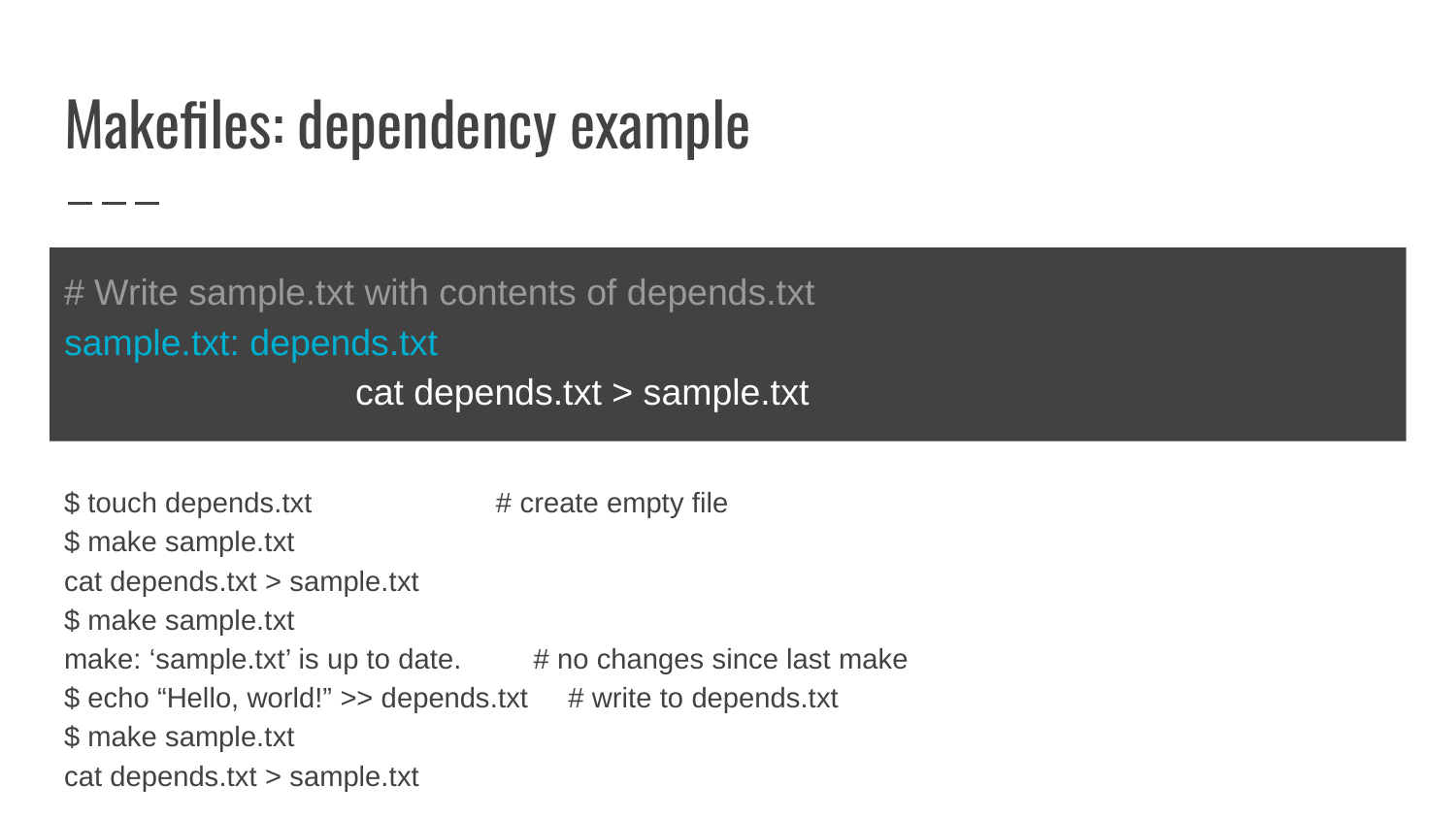

# Makefiles: dependency example
# Write sample.txt with contents of depends.txt
sample.txt: depends.txt
		cat depends.txt > sample.txt
$ touch depends.txt                       # create empty file
$ make sample.txt
cat depends.txt > sample.txt
$ make sample.txt
make: ‘sample.txt’ is up to date.         # no changes since last make
$ echo “Hello, world!” >> depends.txt     # write to depends.txt
$ make sample.txt
cat depends.txt > sample.txt